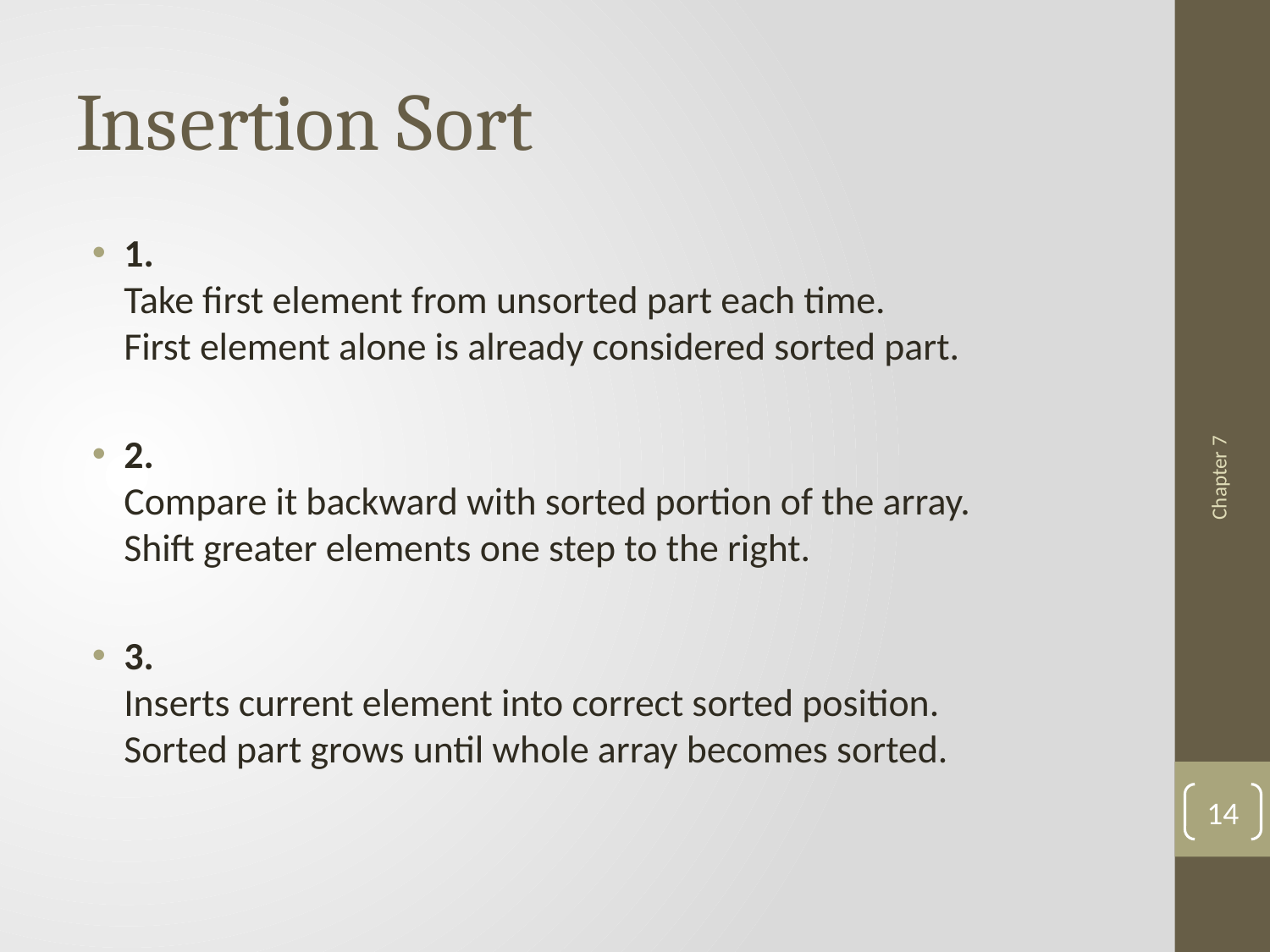

# Insertion Sort
1.
Take first element from unsorted part each time.
First element alone is already considered sorted part.

2.
Compare it backward with sorted portion of the array.
Shift greater elements one step to the right.

3.
Inserts current element into correct sorted position.
Sorted part grows until whole array becomes sorted.
Chapter 7
14